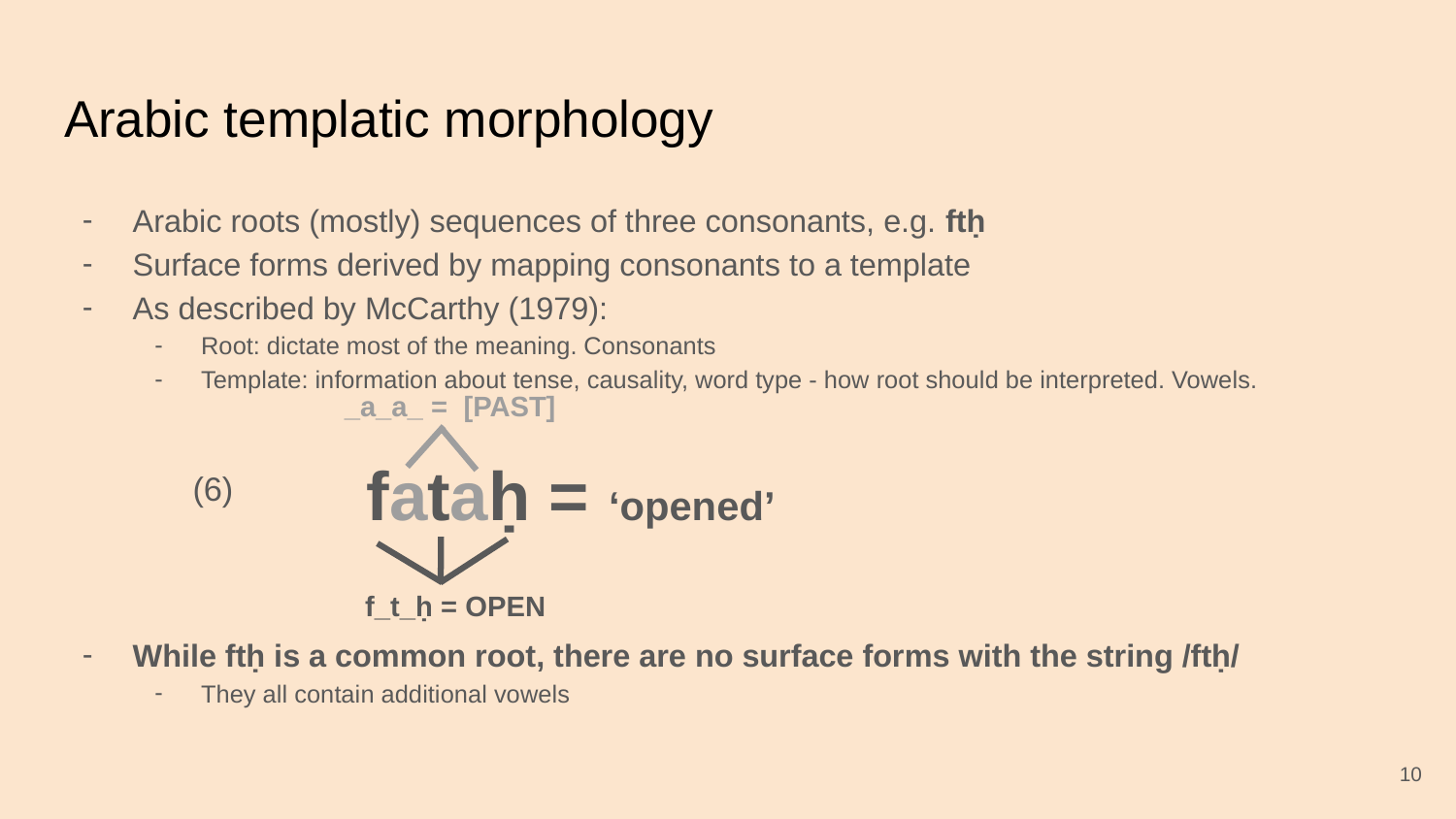

# Arabic templatic morphology
Arabic roots (mostly) sequences of three consonants, e.g. ftḥ
Surface forms derived by mapping consonants to a template
As described by McCarthy (1979):
Root: dictate most of the meaning. Consonants
Template: information about tense, causality, word type - how root should be interpreted. Vowels.

While ftḥ is a common root, there are no surface forms with the string /ftḥ/
They all contain additional vowels
_a_a_ =  [PAST]
fataḥ = ‘opened’
(6)
f_t_ḥ = OPEN
10